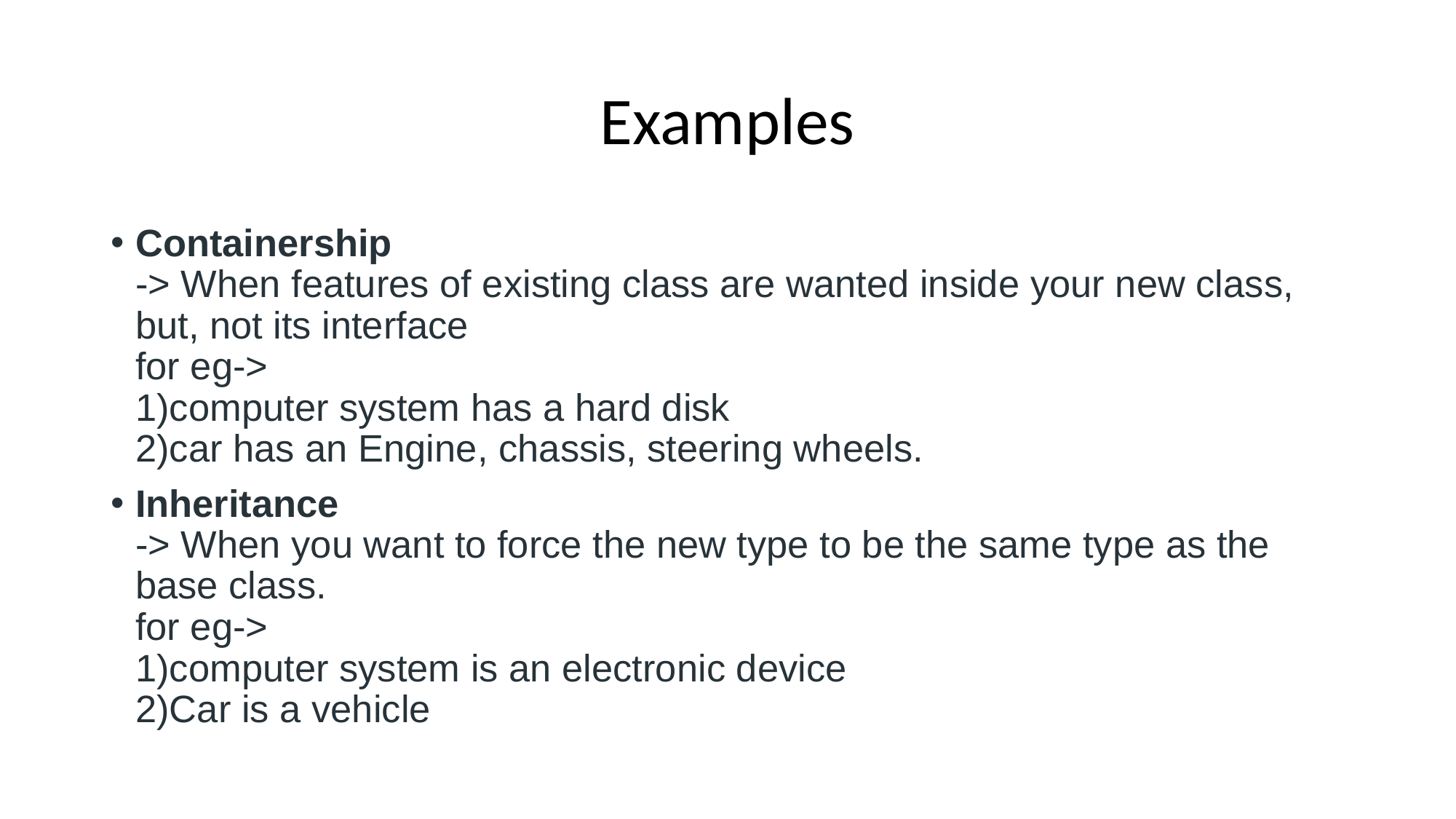

# Examples
Containership
-> When features of existing class are wanted inside your new class, but, not its interface
for eg->
1)computer system has a hard disk
2)car has an Engine, chassis, steering wheels.
Inheritance
-> When you want to force the new type to be the same type as the base class.
for eg->
1)computer system is an electronic device
2)Car is a vehicle